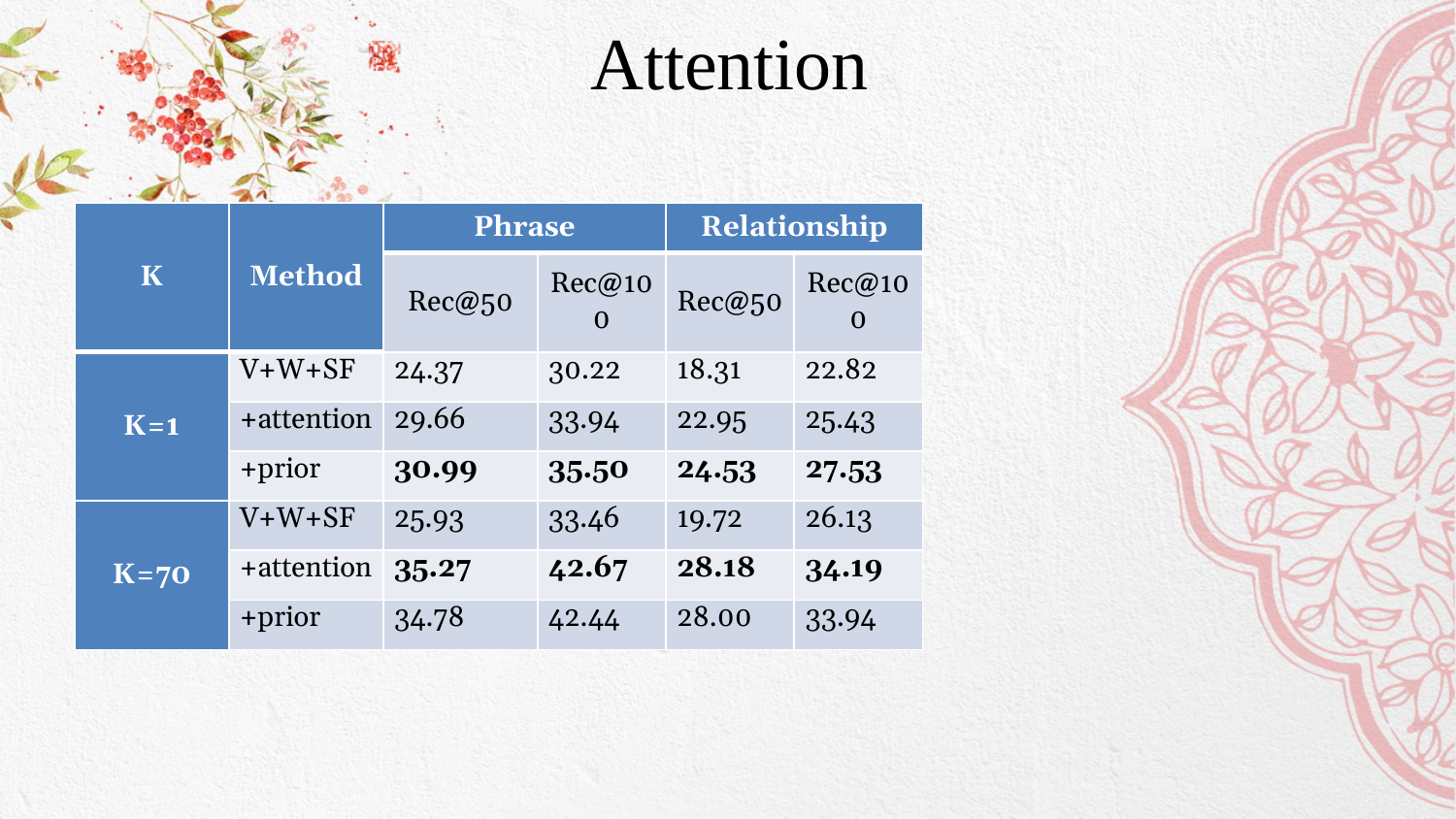

# Attention
| K | Method | Phrase |  | Relationship |  |
| --- | --- | --- | --- | --- | --- |
|  |  | Rec@50 | Rec@100 | Rec@50 | Rec@100 |
| K=1 | V+W+SF | 24.37 | 30.22 | 18.31 | 22.82 |
|  | +attention | 29.66 | 33.94 | 22.95 | 25.43 |
|  | +prior | 30.99 | 35.50 | 24.53 | 27.53 |
| K=70 | V+W+SF | 25.93 | 33.46 | 19.72 | 26.13 |
|  | +attention | 35.27 | 42.67 | 28.18 | 34.19 |
|  | +prior | 34.78 | 42.44 | 28.00 | 33.94 |